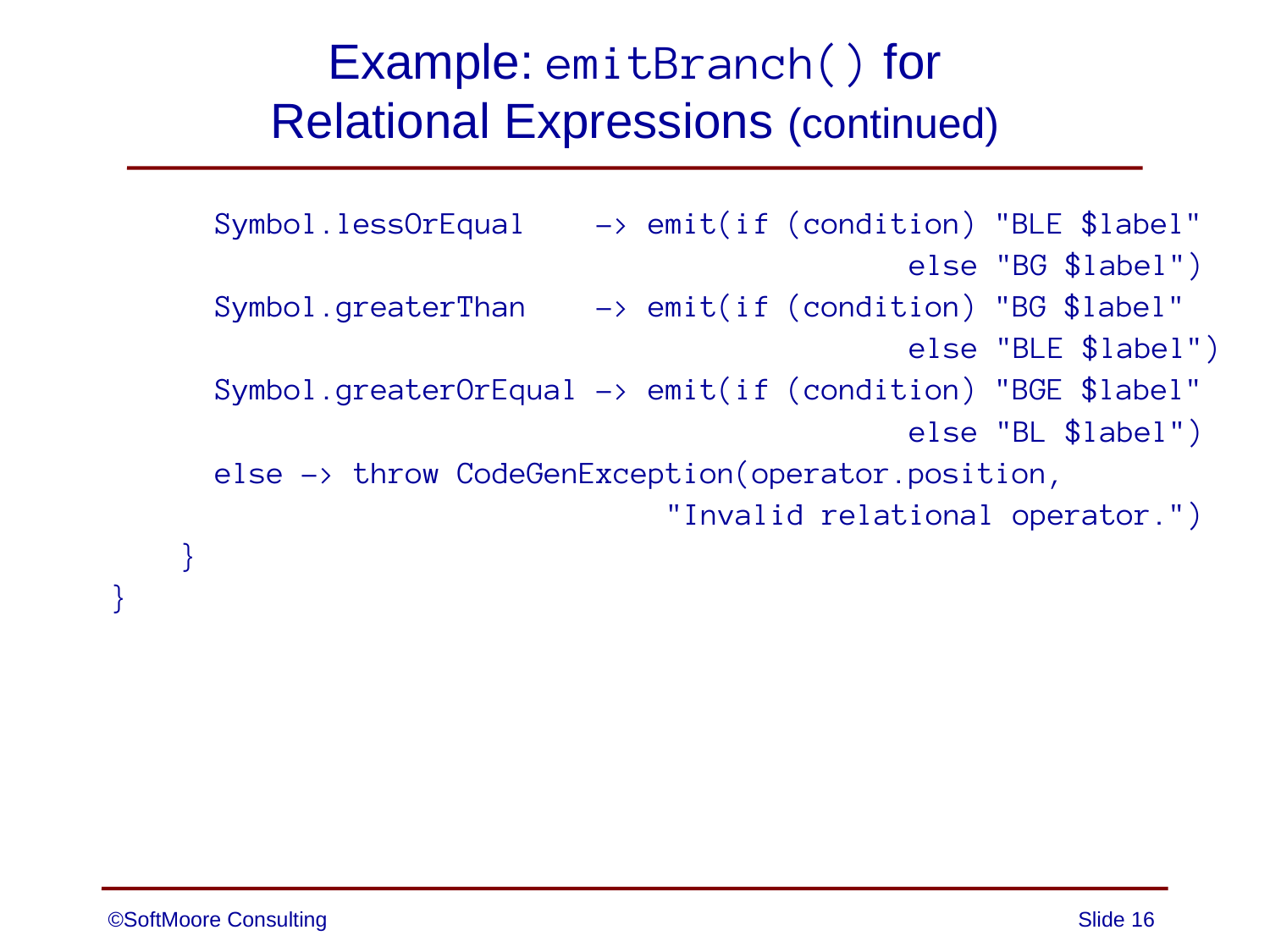

# Example: emitBranch() for Relational Expressions (continued)
        Symbol.lessOrEqual    -> emit(if (condition) "BLE $label"
                                                else "BG $label")
        Symbol.greaterThan    -> emit(if (condition) "BG $label"
                                                else "BLE $label")
        Symbol.greaterOrEqual -> emit(if (condition) "BGE $label"
                                                else "BL $label")
        else -> throw CodeGenException(operator.position,
                                  "Invalid relational operator.")
      }
  }
©SoftMoore Consulting
Slide 16